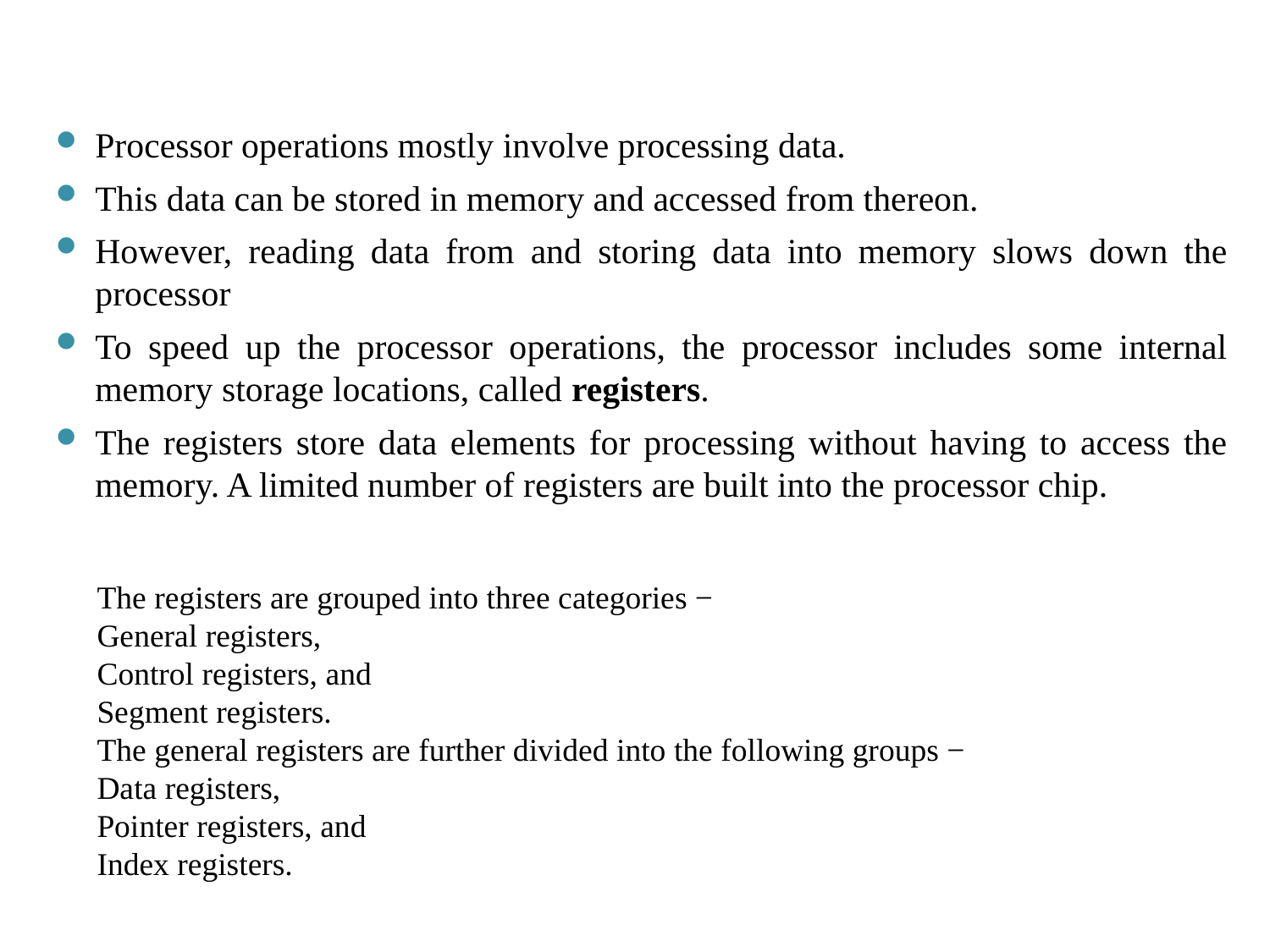

#
Processor operations mostly involve processing data.
This data can be stored in memory and accessed from thereon.
However, reading data from and storing data into memory slows down the processor
To speed up the processor operations, the processor includes some internal memory storage locations, called registers.
The registers store data elements for processing without having to access the memory. A limited number of registers are built into the processor chip.

The registers are grouped into three categories −
General registers,
Control registers, and
Segment registers.
The general registers are further divided into the following groups −
Data registers,
Pointer registers, and
Index registers.